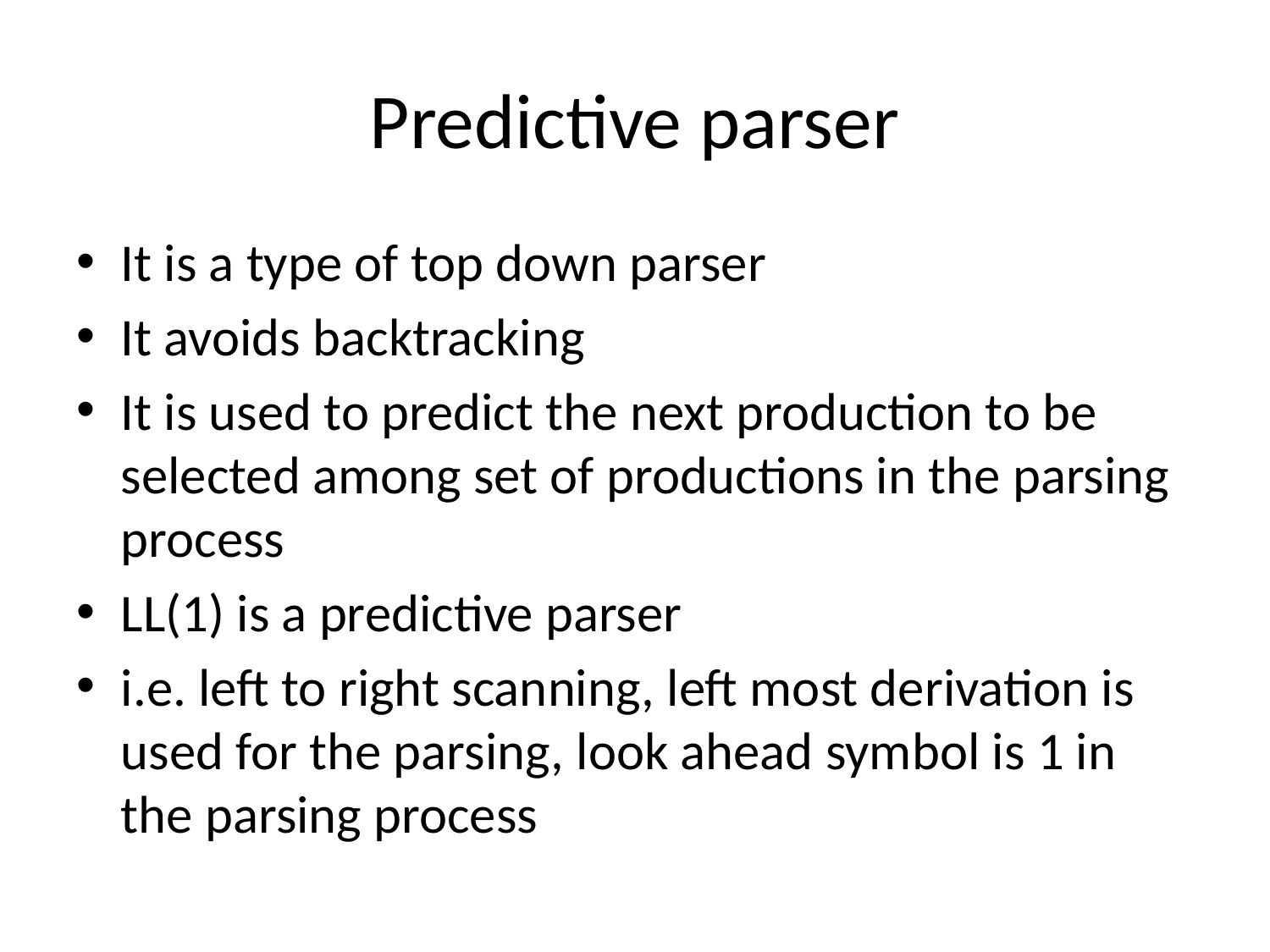

# Predictive parser
It is a type of top down parser
It avoids backtracking
It is used to predict the next production to be selected among set of productions in the parsing process
LL(1) is a predictive parser
i.e. left to right scanning, left most derivation is used for the parsing, look ahead symbol is 1 in the parsing process